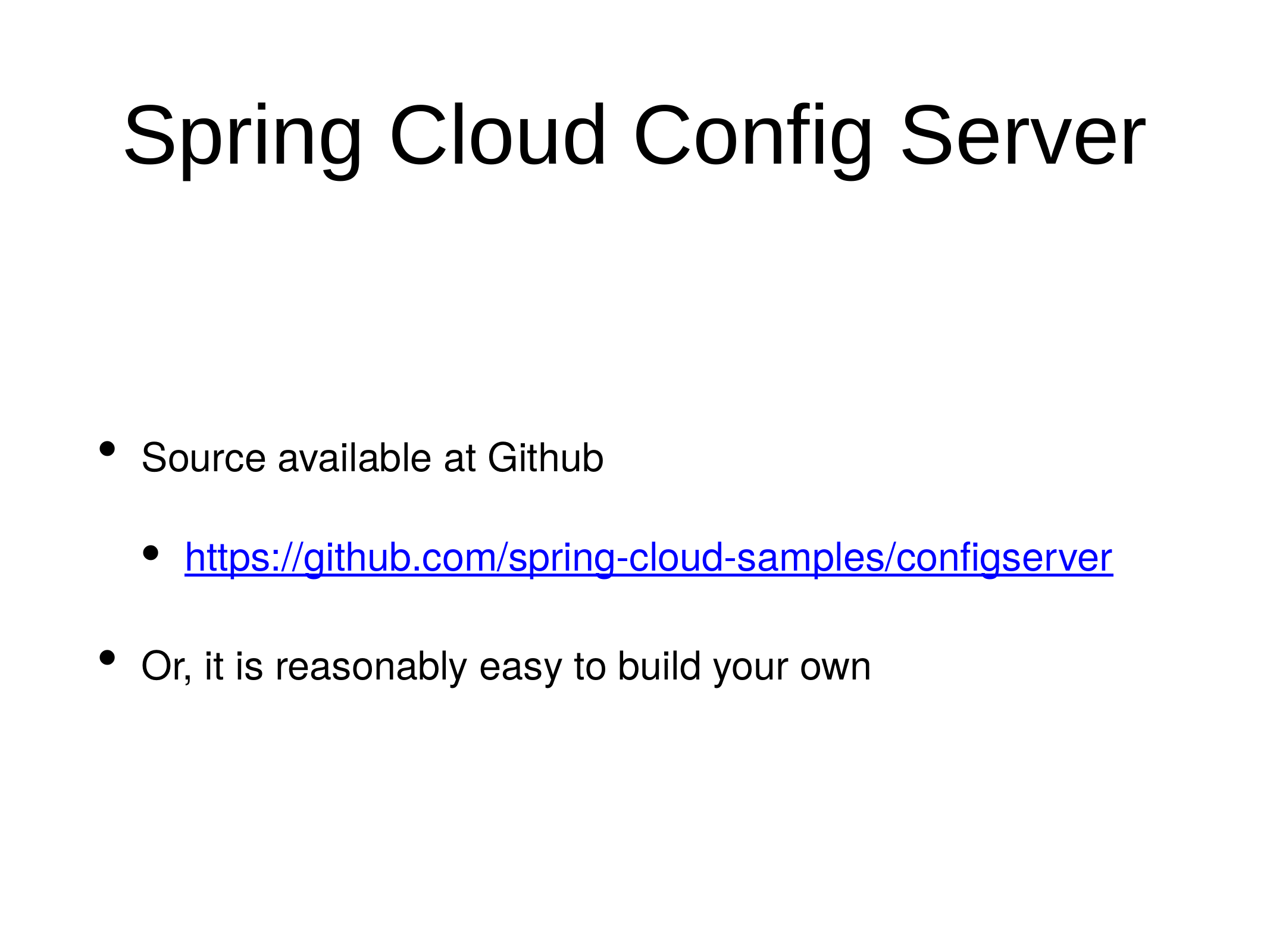

# Spring Cloud Config Server
Source available at Github
https://github.com/spring-cloud-samples/configserver
Or, it is reasonably easy to build your own